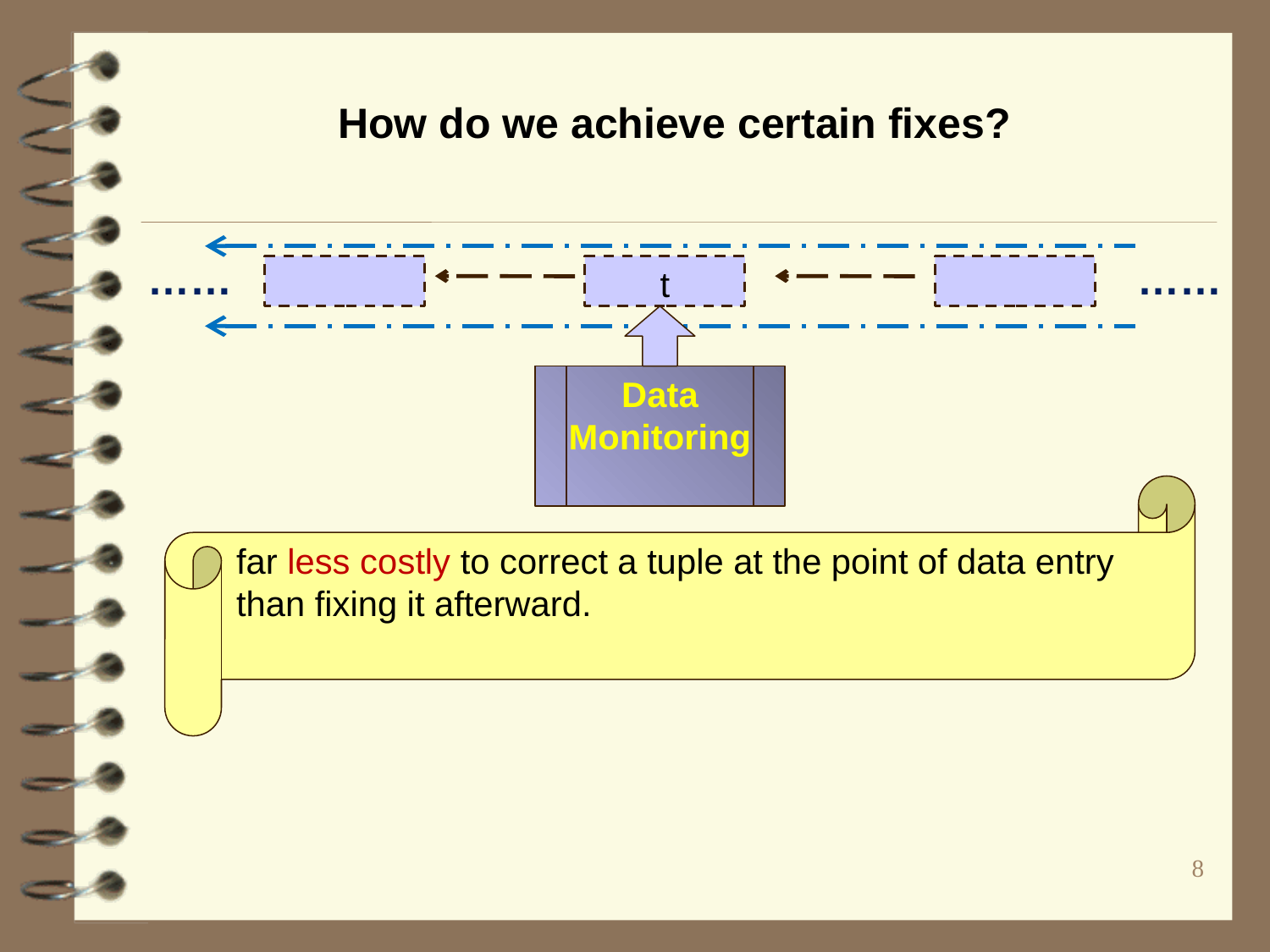

# How do we achieve certain fixes?
……
……

t

Data
Monitoring
far less costly to correct a tuple at the point of data entry than fixing it afterward.
8